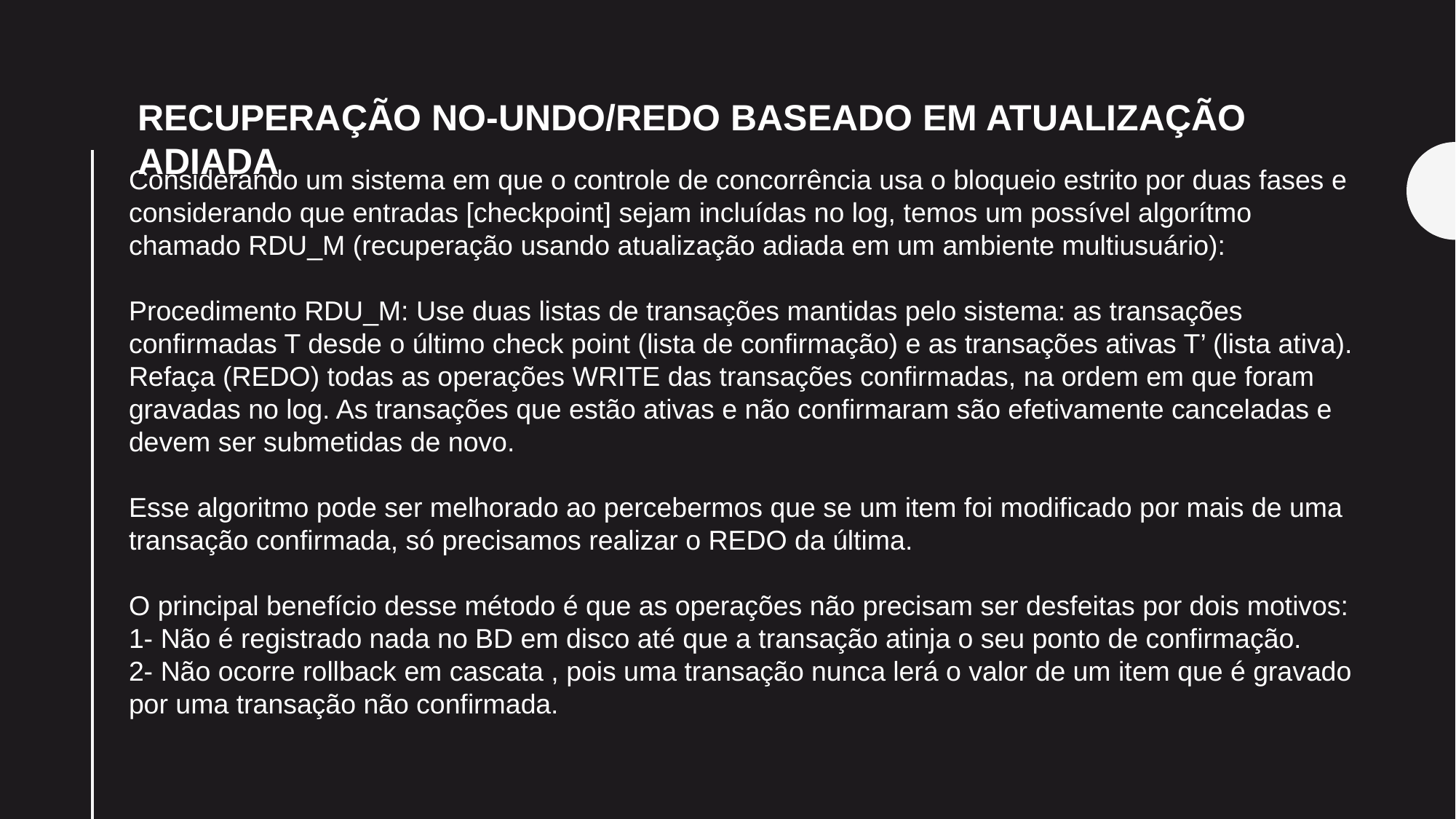

RECUPERAÇÃO NO-UNDO/REDO BASEADO EM ATUALIZAÇÃO ADIADA
Considerando um sistema em que o controle de concorrência usa o bloqueio estrito por duas fases e considerando que entradas [checkpoint] sejam incluídas no log, temos um possível algorítmo chamado RDU_M (recuperação usando atualização adiada em um ambiente multiusuário):

Procedimento RDU_M: Use duas listas de transações mantidas pelo sistema: as transações confirmadas T desde o último check point (lista de confirmação) e as transações ativas T’ (lista ativa). Refaça (REDO) todas as operações WRITE das transações confirmadas, na ordem em que foram gravadas no log. As transações que estão ativas e não confirmaram são efetivamente canceladas e devem ser submetidas de novo.

Esse algoritmo pode ser melhorado ao percebermos que se um item foi modificado por mais de uma transação confirmada, só precisamos realizar o REDO da última.

O principal benefício desse método é que as operações não precisam ser desfeitas por dois motivos:
1- Não é registrado nada no BD em disco até que a transação atinja o seu ponto de confirmação.
2- Não ocorre rollback em cascata , pois uma transação nunca lerá o valor de um item que é gravado por uma transação não confirmada.